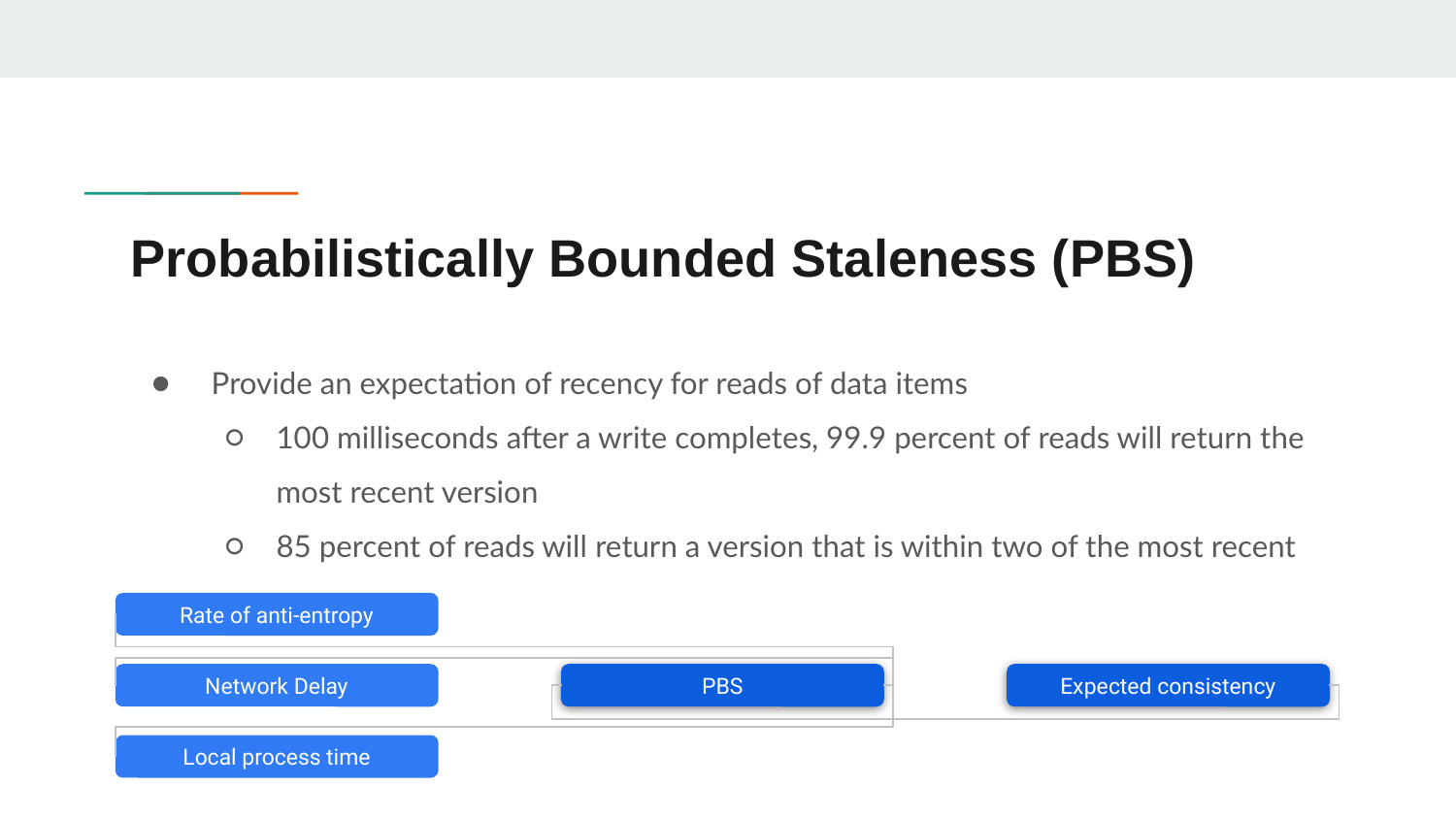

# Probabilistically Bounded Staleness (PBS)
 Provide an expectation of recency for reads of data items
100 milliseconds after a write completes, 99.9 percent of reads will return the most recent version
85 percent of reads will return a version that is within two of the most recent

Rate of anti-entropy
Network Delay
Expected consistency
PBS
Local process time